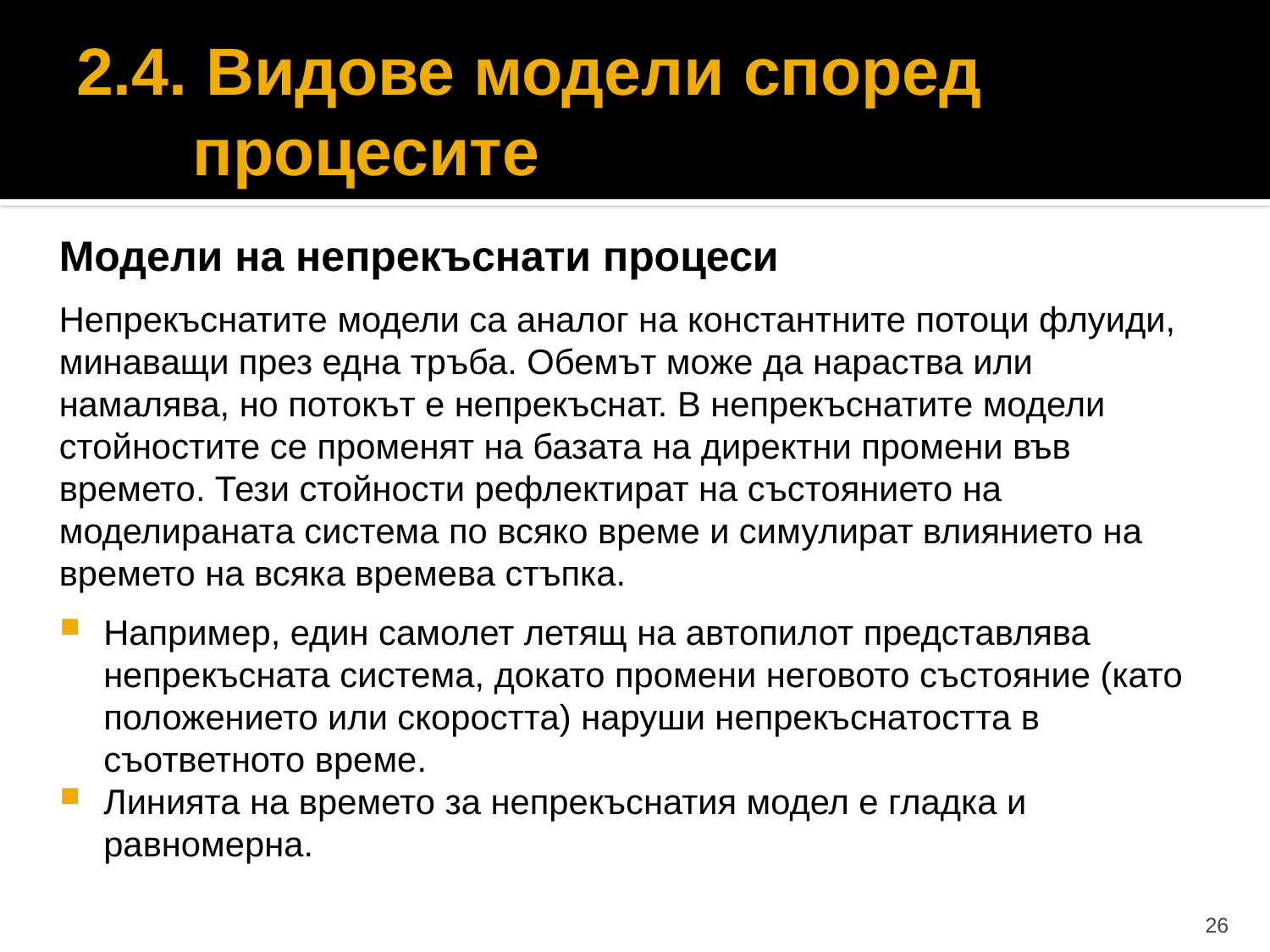

# 2.4. Видове модели според процесите
Модели на непрекъснати процеси

Непрекъснатите модели са аналог на константните потоци флуиди, минаващи през една тръба. Обемът може да нараства или намалява, но потокът е непрекъснат. В непрекъснатите модели стойностите се променят на базата на директни промени във времето. Тези стойности рефлектират на състоянието на моделираната система по всяко време и симулират влиянието на времето на всяка времева стъпка.

Например, един самолет летящ на автопилот представлява непрекъсната система, докато промени неговото състояние (като положението или скоростта) наруши непрекъснатостта в съответното време.
Линията на времето за непрекъснатия модел е гладка и равномерна.

26